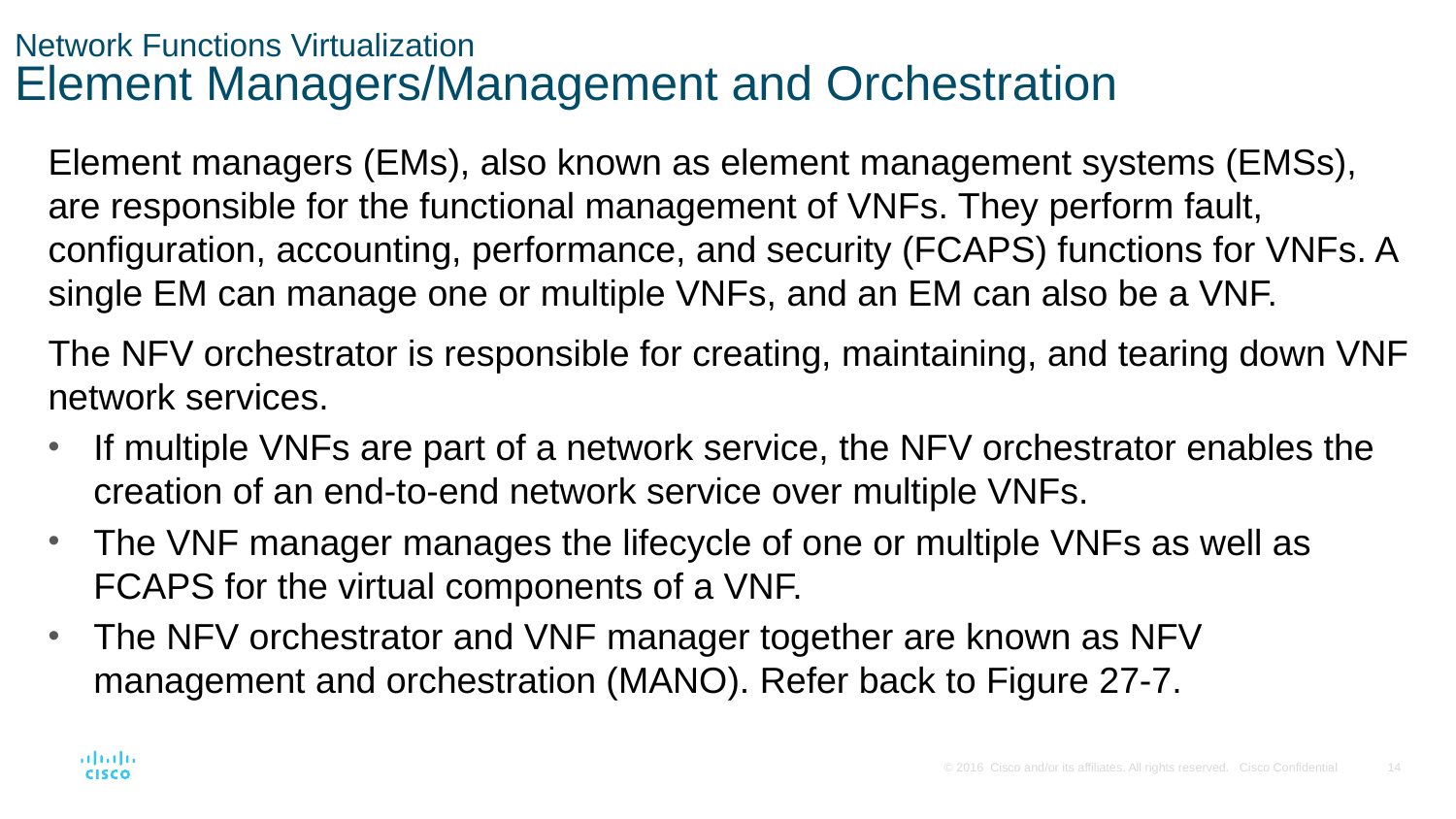

# Network Functions Virtualization Element Managers/Management and Orchestration
Element managers (EMs), also known as element management systems (EMSs), are responsible for the functional management of VNFs. They perform fault, configuration, accounting, performance, and security (FCAPS) functions for VNFs. A single EM can manage one or multiple VNFs, and an EM can also be a VNF.
The NFV orchestrator is responsible for creating, maintaining, and tearing down VNF network services.
If multiple VNFs are part of a network service, the NFV orchestrator enables the creation of an end-to-end network service over multiple VNFs.
The VNF manager manages the lifecycle of one or multiple VNFs as well as FCAPS for the virtual components of a VNF.
The NFV orchestrator and VNF manager together are known as NFV management and orchestration (MANO). Refer back to Figure 27-7.